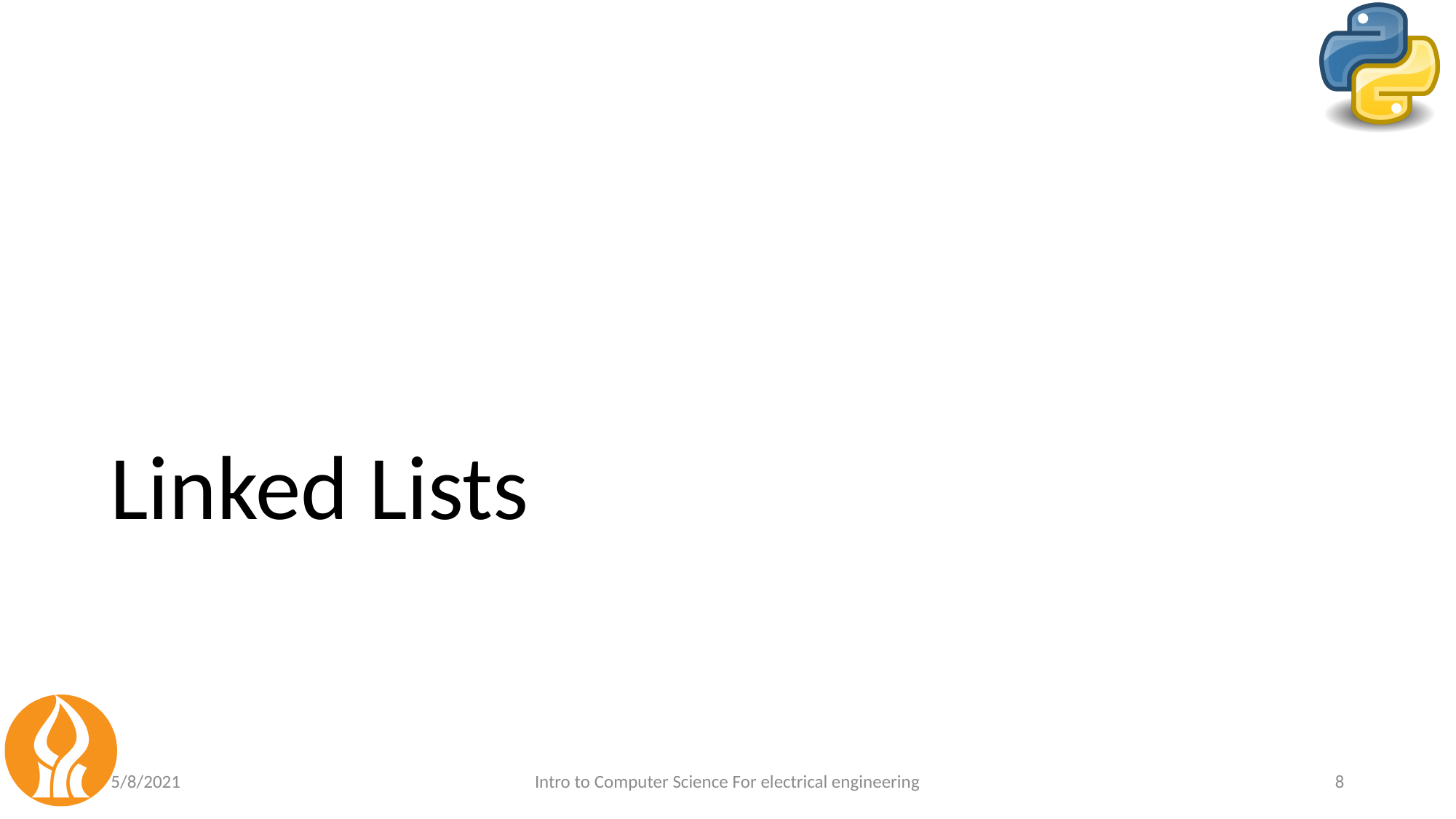

# Linked Lists

5/8/2021
Intro to Computer Science For electrical engineering
8